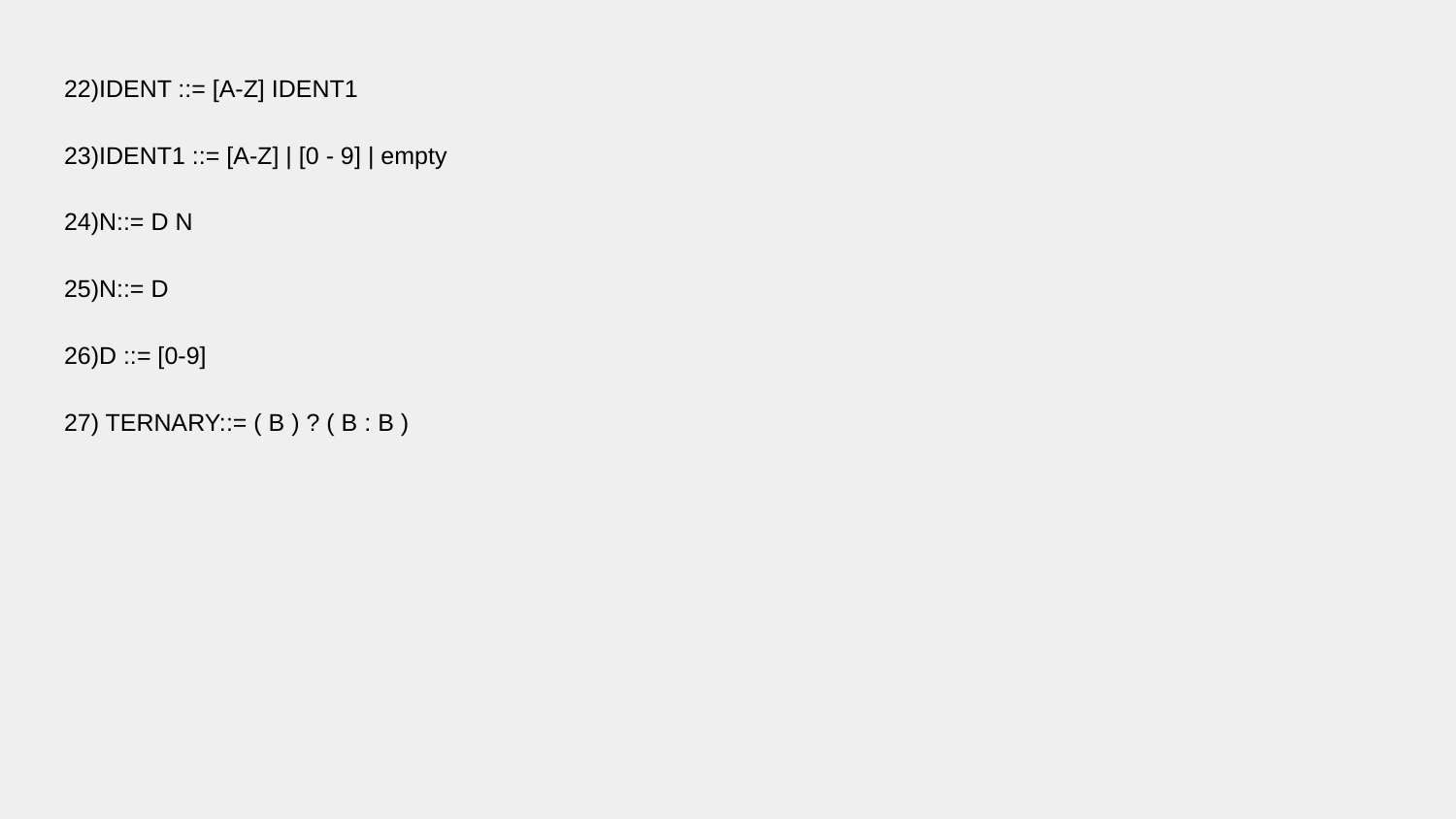

22)IDENT ::= [A-Z] IDENT1

23)IDENT1 ::= [A-Z] | [0 - 9] | empty

24)N::= D N

25)N::= D

26)D ::= [0-9]

27) TERNARY::= ( B ) ? ( B : B )